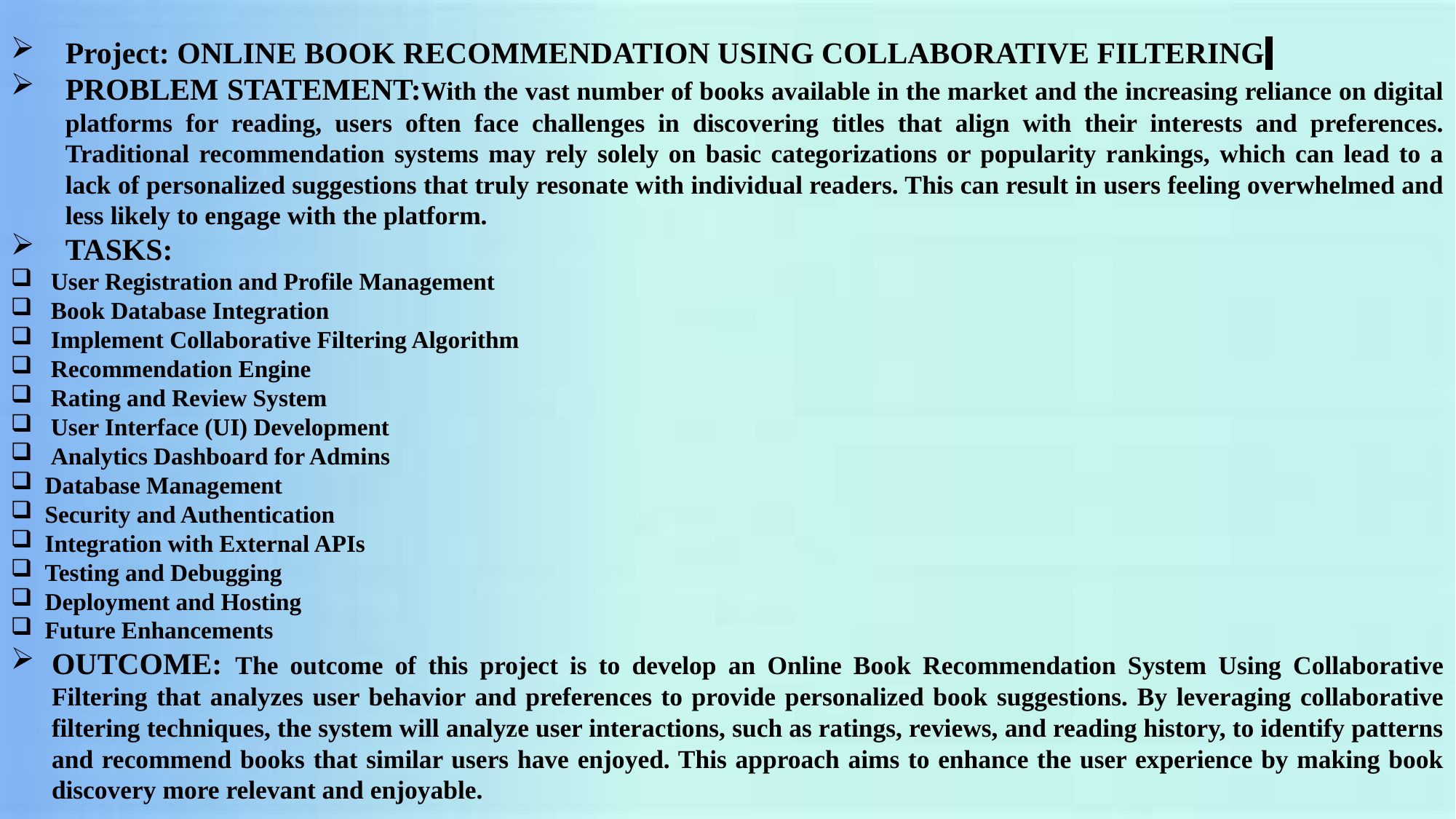

Project: ONLINE BOOK RECOMMENDATION USING COLLABORATIVE FILTERING
PROBLEM STATEMENT:With the vast number of books available in the market and the increasing reliance on digital platforms for reading, users often face challenges in discovering titles that align with their interests and preferences. Traditional recommendation systems may rely solely on basic categorizations or popularity rankings, which can lead to a lack of personalized suggestions that truly resonate with individual readers. This can result in users feeling overwhelmed and less likely to engage with the platform.
TASKS:
 User Registration and Profile Management
 Book Database Integration
 Implement Collaborative Filtering Algorithm
 Recommendation Engine
 Rating and Review System
 User Interface (UI) Development
 Analytics Dashboard for Admins
Database Management
Security and Authentication
Integration with External APIs
Testing and Debugging
Deployment and Hosting
Future Enhancements
OUTCOME: The outcome of this project is to develop an Online Book Recommendation System Using Collaborative Filtering that analyzes user behavior and preferences to provide personalized book suggestions. By leveraging collaborative filtering techniques, the system will analyze user interactions, such as ratings, reviews, and reading history, to identify patterns and recommend books that similar users have enjoyed. This approach aims to enhance the user experience by making book discovery more relevant and enjoyable.